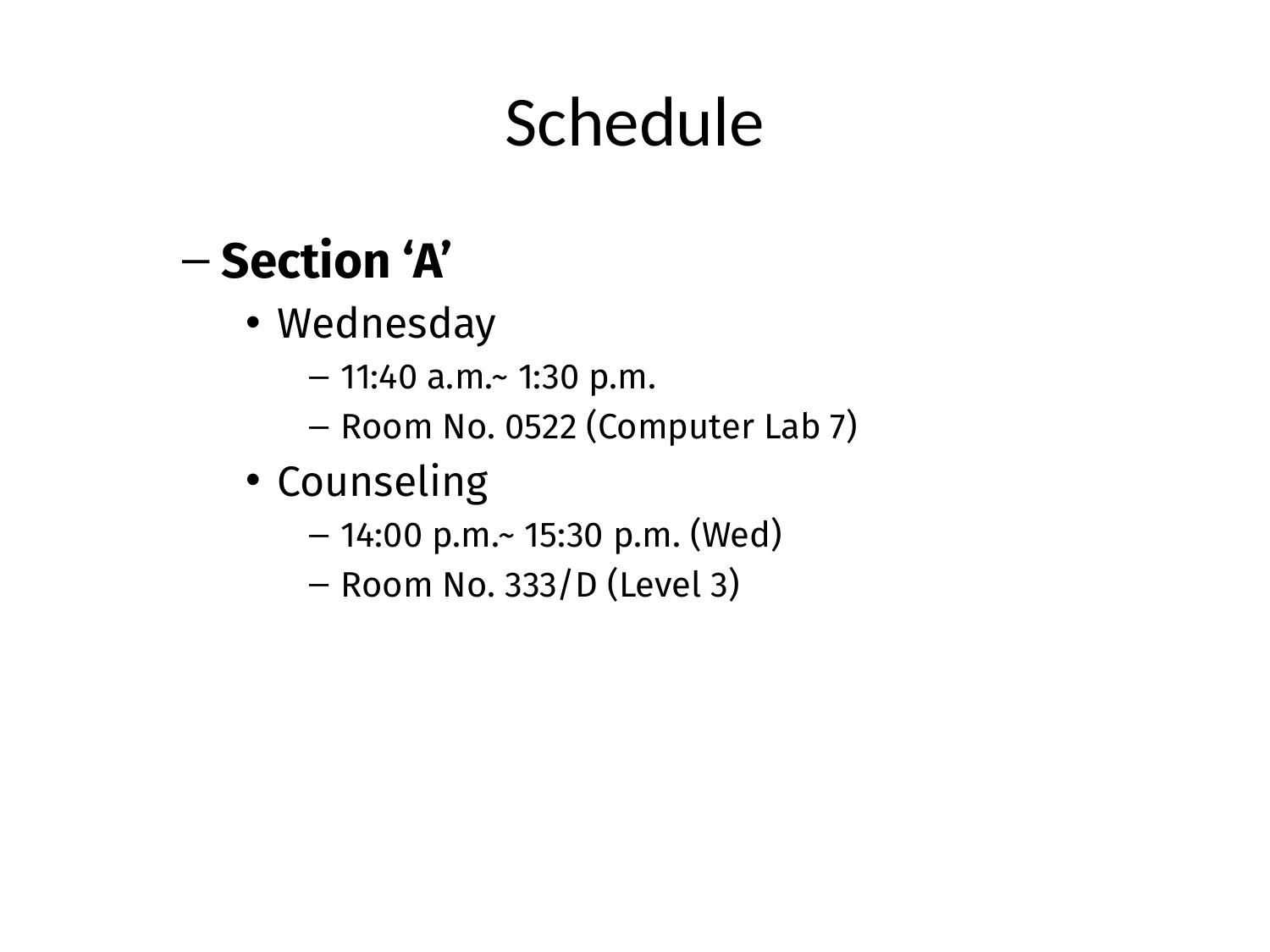

# Schedule
Section ‘A’
Wednesday
11:40 a.m.~ 1:30 p.m.
Room No. 0522 (Computer Lab 7)
Counseling
14:00 p.m.~ 15:30 p.m. (Wed)
Room No. 333/D (Level 3)